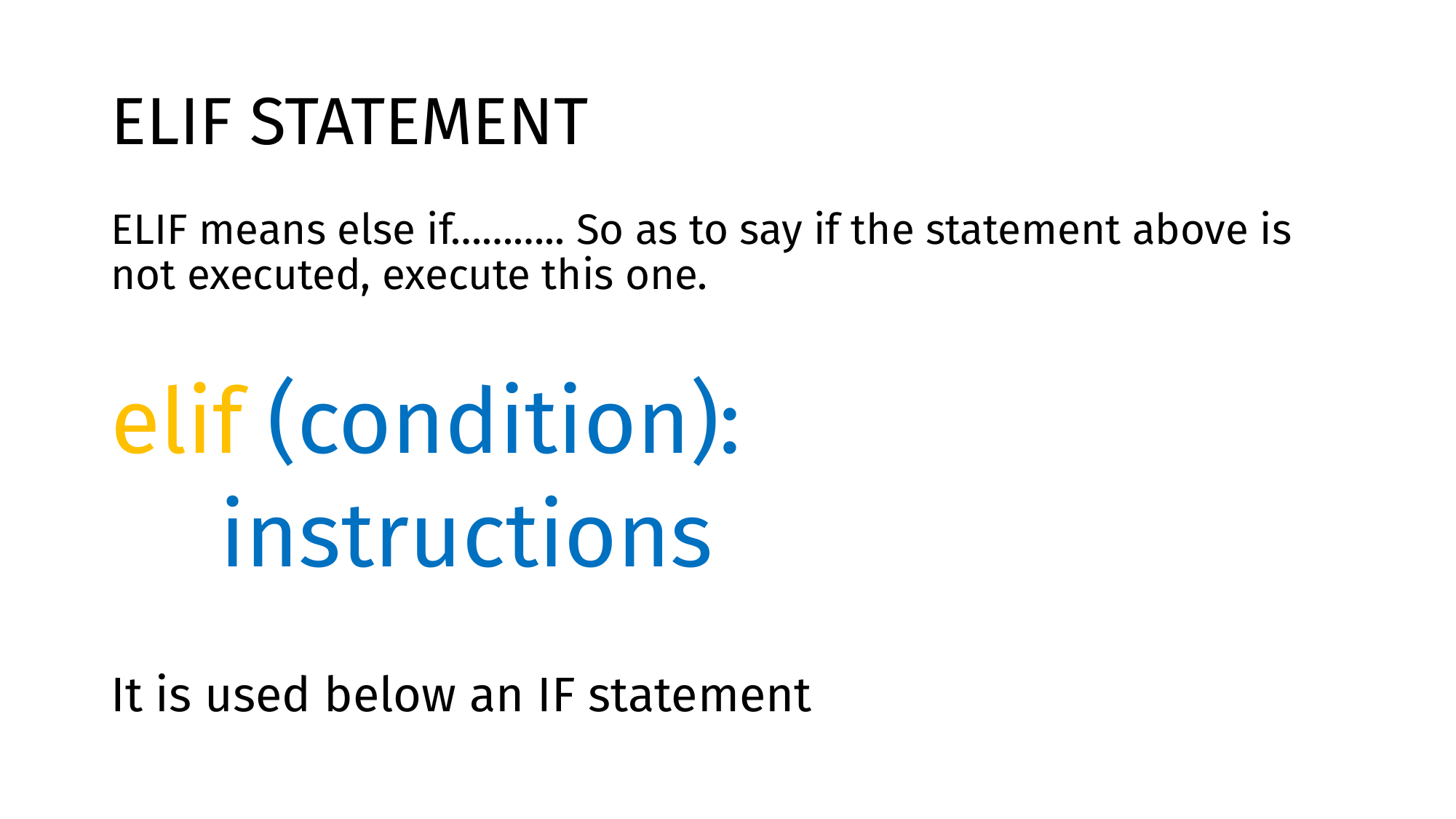

# ELIF STATEMENT
ELIF means else if……….. So as to say if the statement above is not executed, execute this one.

elif (condition):
	instructions

It is used below an IF statement